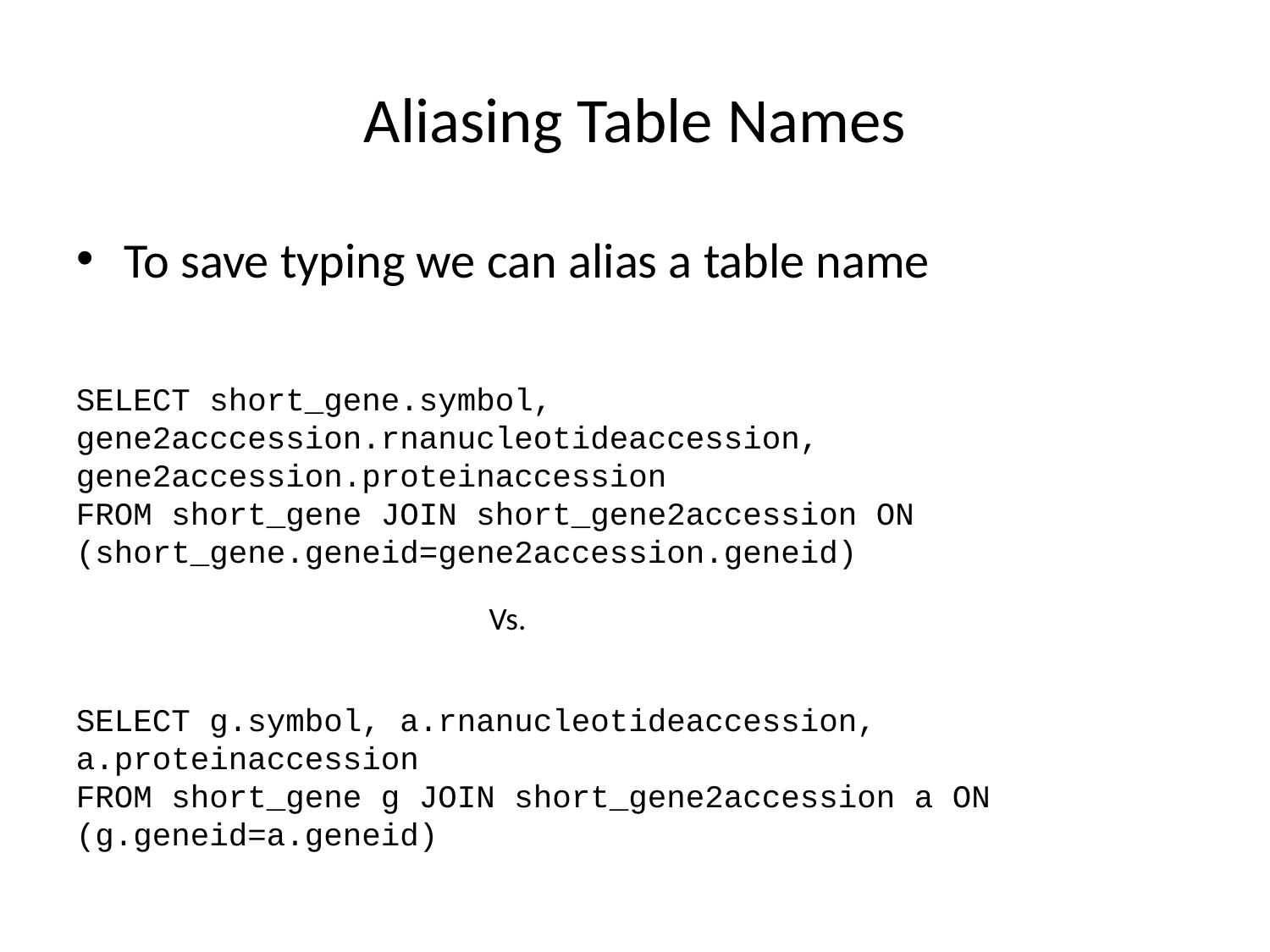

# Aliasing Table Names
To save typing we can alias a table name
SELECT short_gene.symbol, gene2acccession.rnanucleotideaccession, gene2accession.proteinaccession
FROM short_gene JOIN short_gene2accession ON (short_gene.geneid=gene2accession.geneid)
Vs.
SELECT g.symbol, a.rnanucleotideaccession, a.proteinaccession
FROM short_gene g JOIN short_gene2accession a ON (g.geneid=a.geneid)